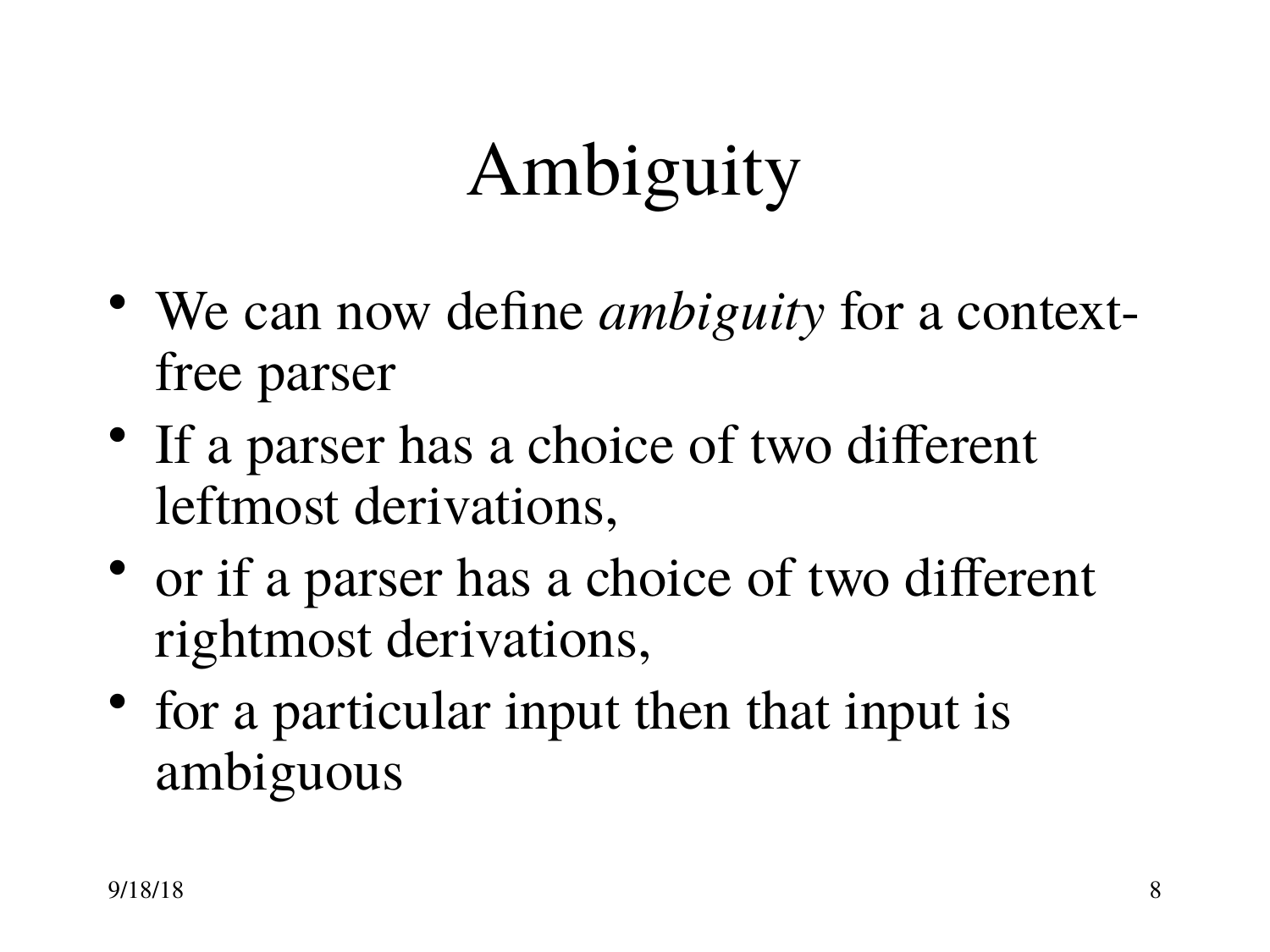

# Ambiguity
We can now define ambiguity for a context-free parser
If a parser has a choice of two different leftmost derivations,
or if a parser has a choice of two different rightmost derivations,
for a particular input then that input is ambiguous
9/18/18
8